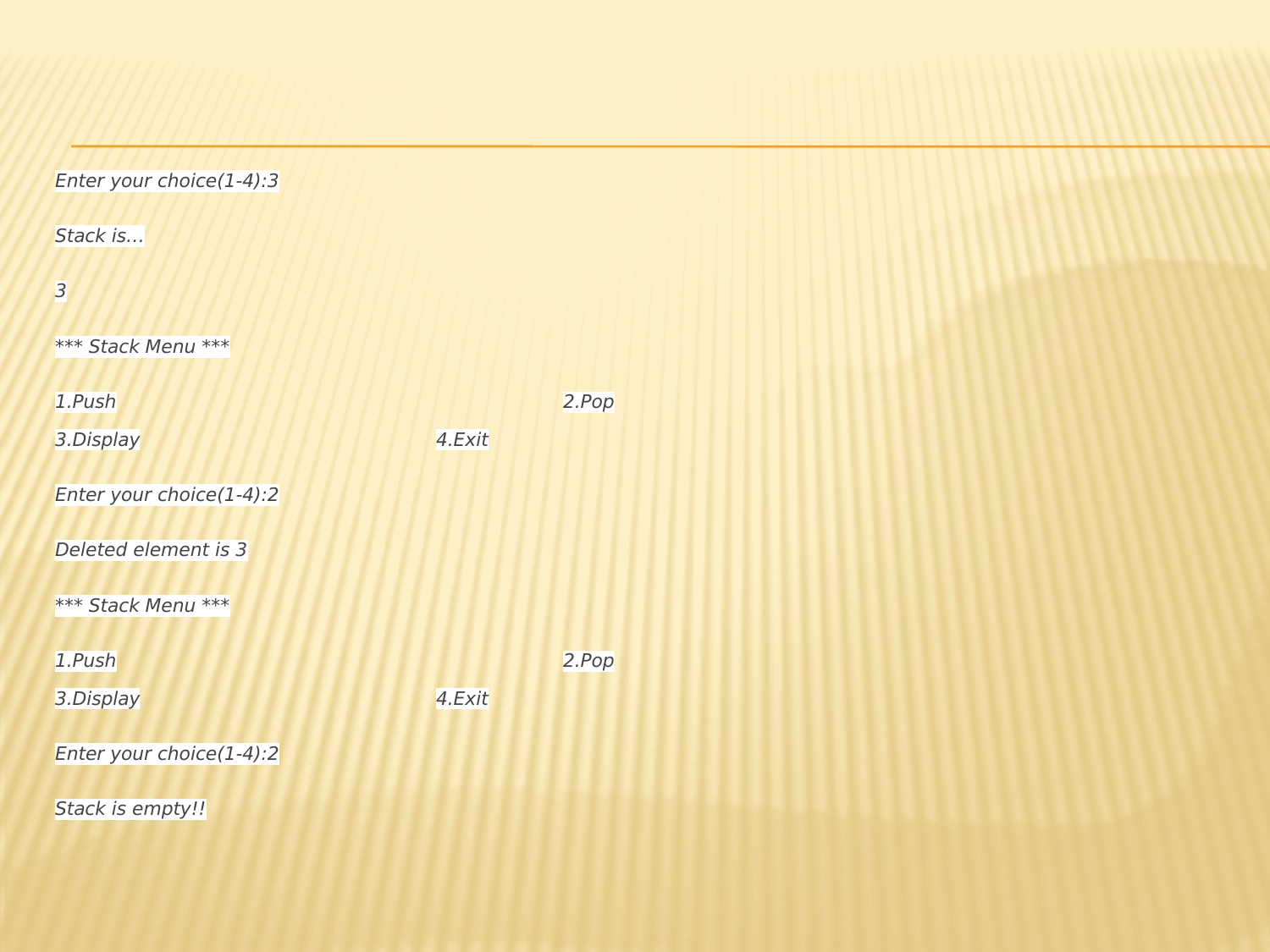

Enter your choice(1-4):3
Stack is…
3
*** Stack Menu ***
1.Push				2.Pop					3.Display			4.Exit
Enter your choice(1-4):2
Deleted element is 3
*** Stack Menu ***
1.Push				2.Pop					3.Display			4.Exit
Enter your choice(1-4):2
Stack is empty!!